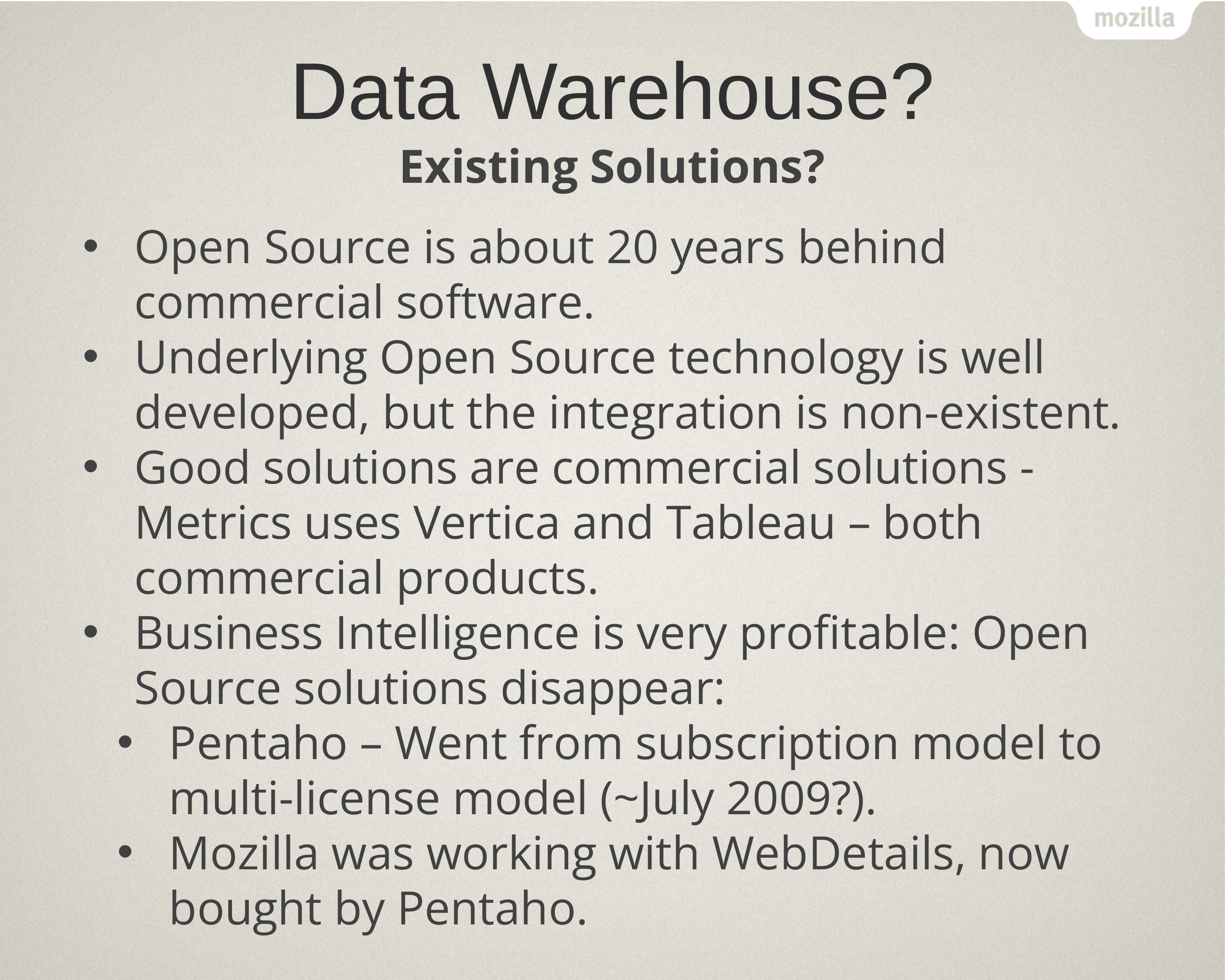

# Data Warehouse?
Existing Solutions?
Open Source is about 20 years behind commercial software.
Underlying Open Source technology is well developed, but the integration is non-existent.
Good solutions are commercial solutions - Metrics uses Vertica and Tableau – both commercial products.
Business Intelligence is very profitable: Open Source solutions disappear:
Pentaho – Went from subscription model to multi-license model (~July 2009?).
Mozilla was working with WebDetails, now bought by Pentaho.